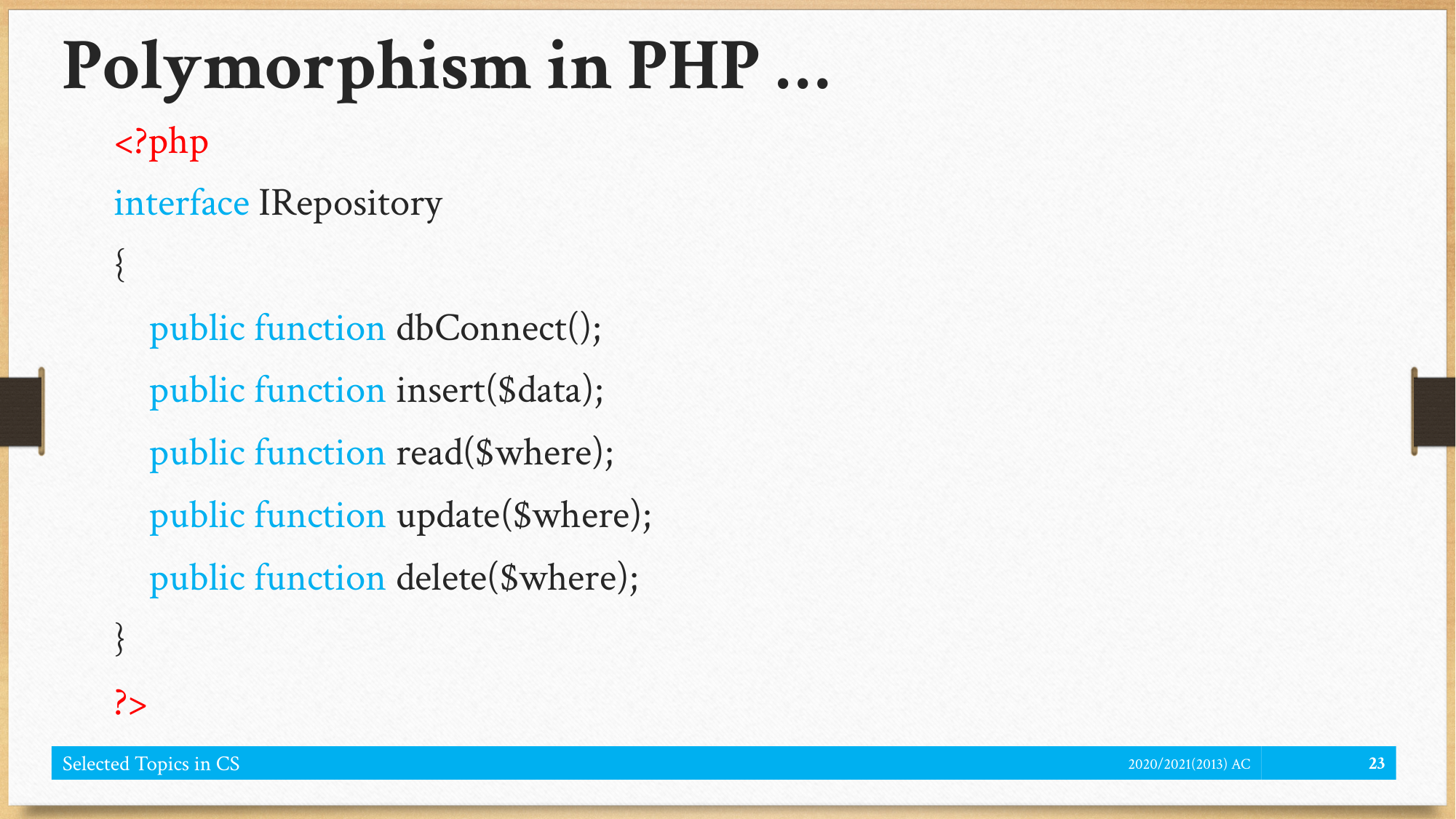

# Polymorphism in PHP …
<?php
interface IRepository
{
    public function dbConnect();
    public function insert($data);
    public function read($where);
    public function update($where);
    public function delete($where);
}
?>
Selected Topics in CS
2020/2021(2013) AC
23